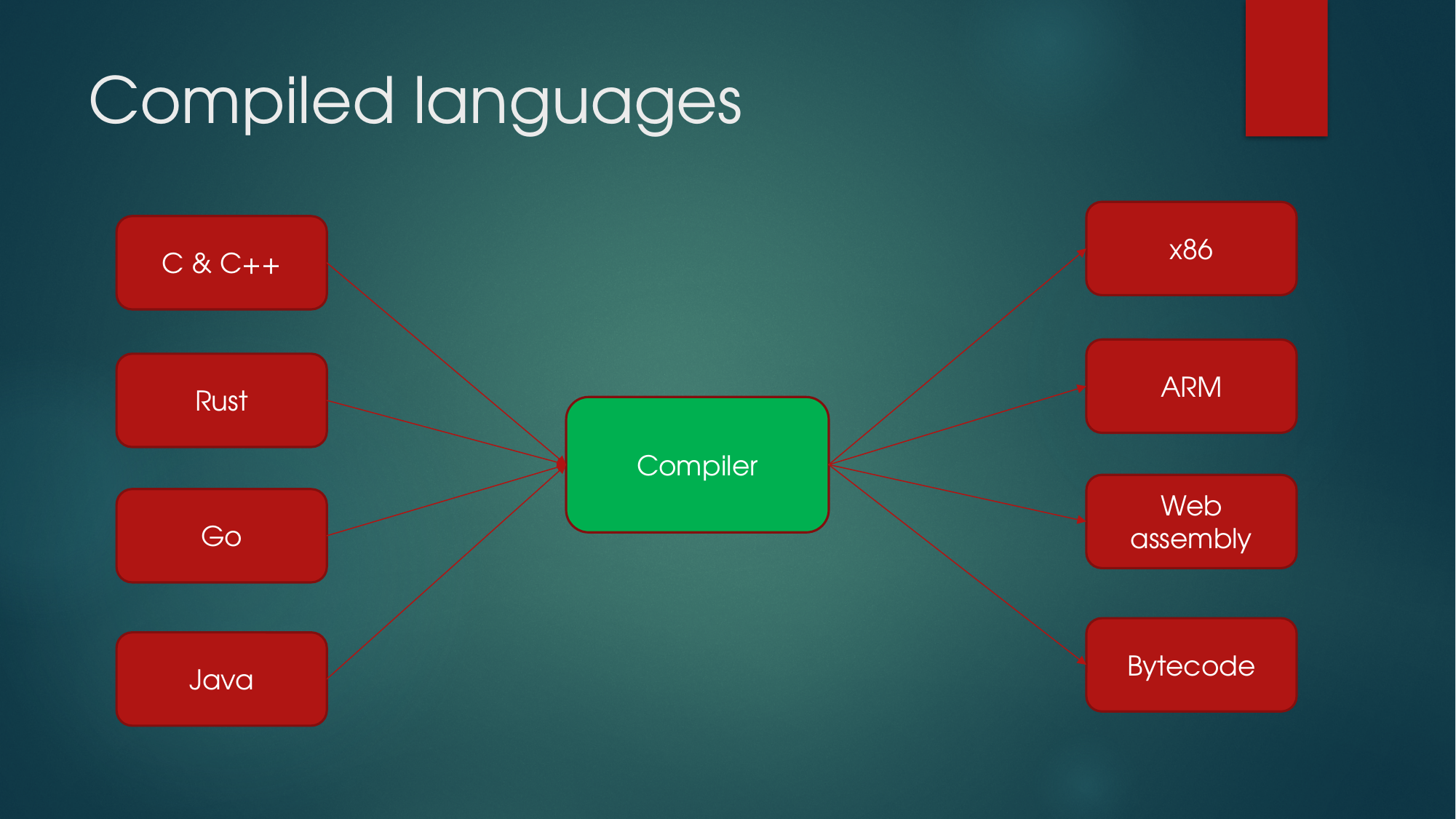

# Compiled languages
x86
C & C++
ARM
Rust
Compiler
Web assembly
Go
Bytecode
Java